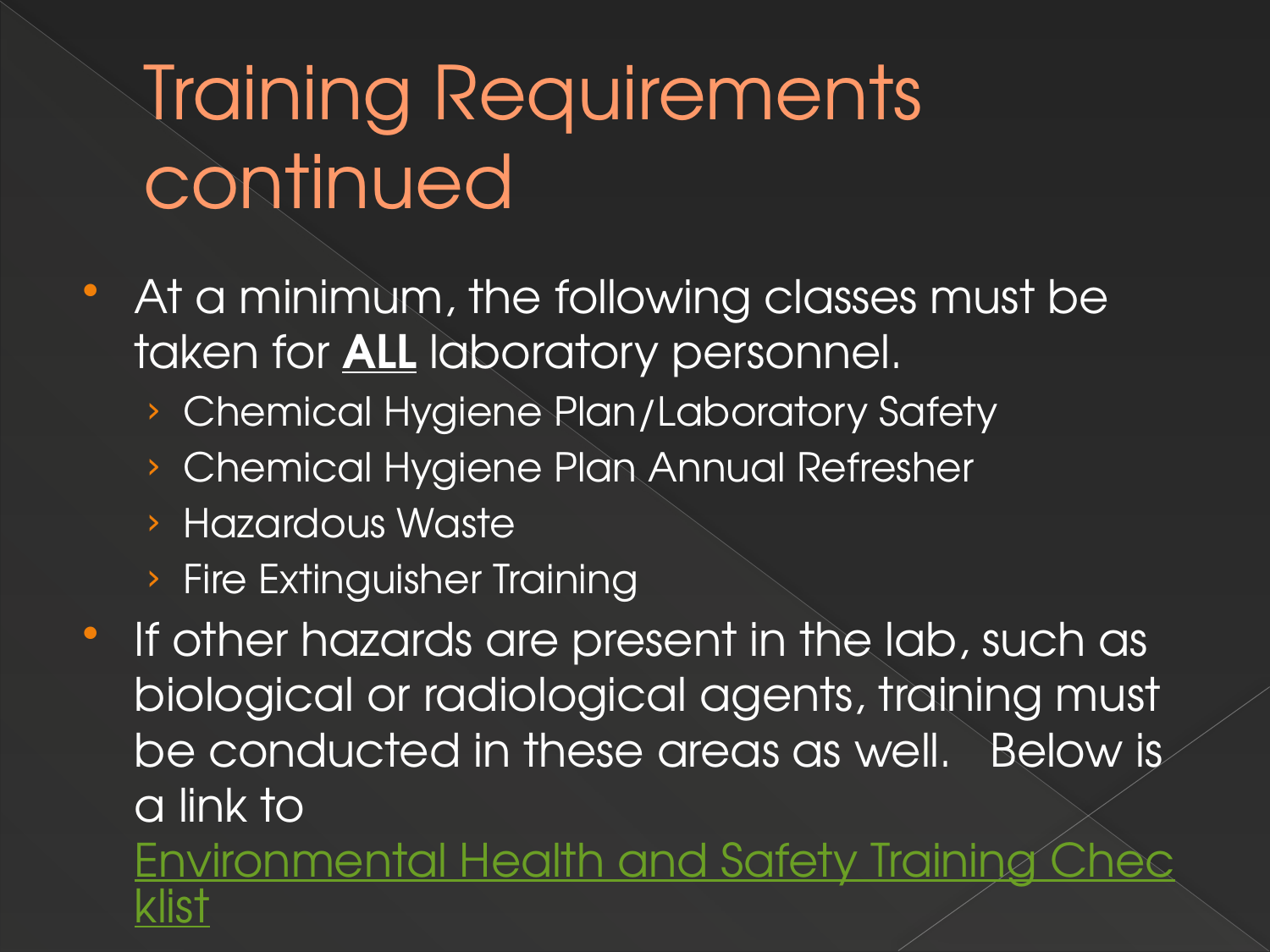

# Training Requirements continued
At a minimum, the following classes must be taken for ALL laboratory personnel.
Chemical Hygiene Plan/Laboratory Safety
Chemical Hygiene Plan Annual Refresher
Hazardous Waste
Fire Extinguisher Training
If other hazards are present in the lab, such as biological or radiological agents, training must be conducted in these areas as well.   Below is a link to Environmental Health and Safety Training Checklist